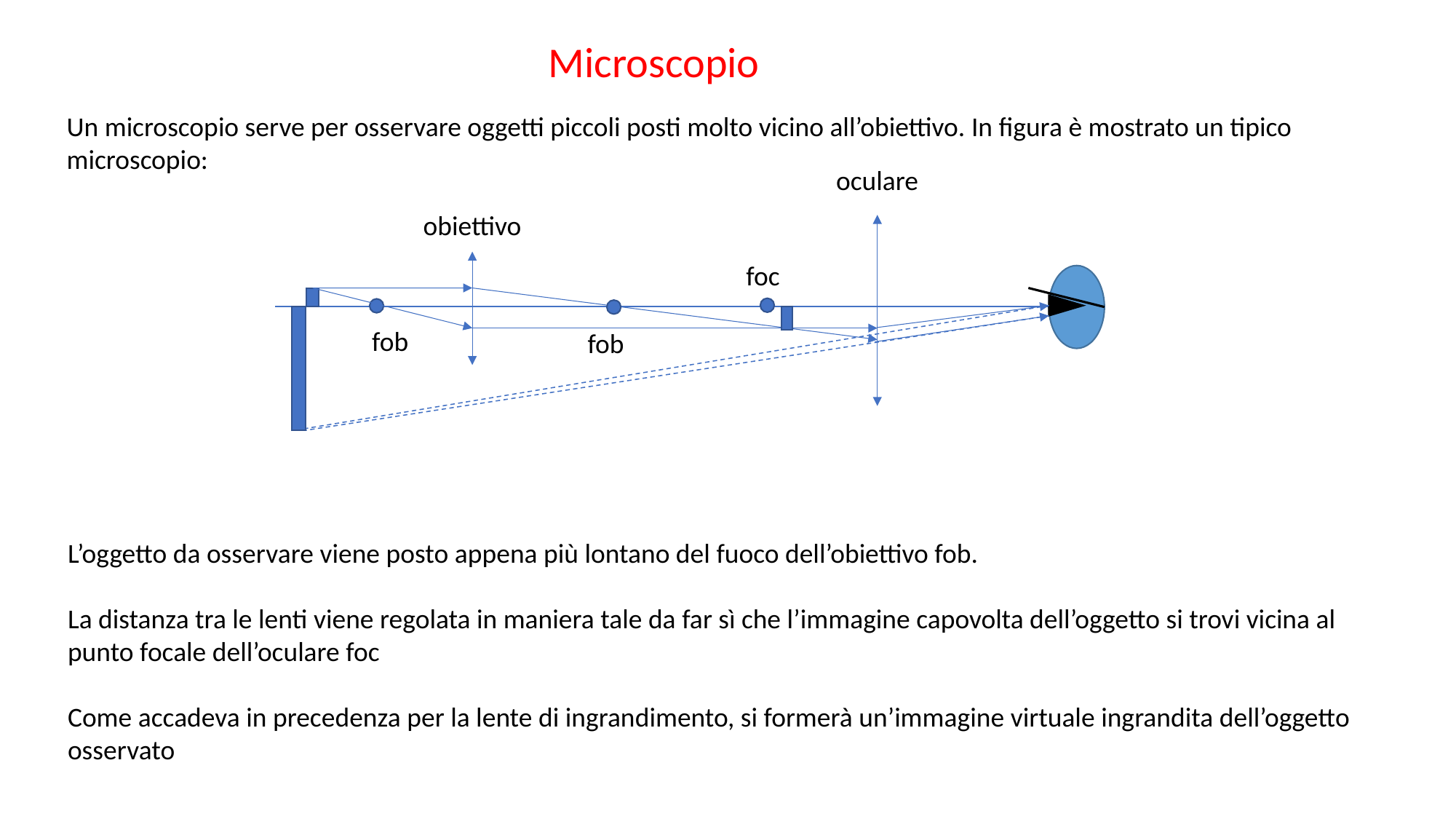

Microscopio
Un microscopio serve per osservare oggetti piccoli posti molto vicino all’obiettivo. In figura è mostrato un tipico microscopio:
oculare
obiettivo
foc

fob
fob
L’oggetto da osservare viene posto appena più lontano del fuoco dell’obiettivo fob.

La distanza tra le lenti viene regolata in maniera tale da far sì che l’immagine capovolta dell’oggetto si trovi vicina al punto focale dell’oculare foc

Come accadeva in precedenza per la lente di ingrandimento, si formerà un’immagine virtuale ingrandita dell’oggetto osservato